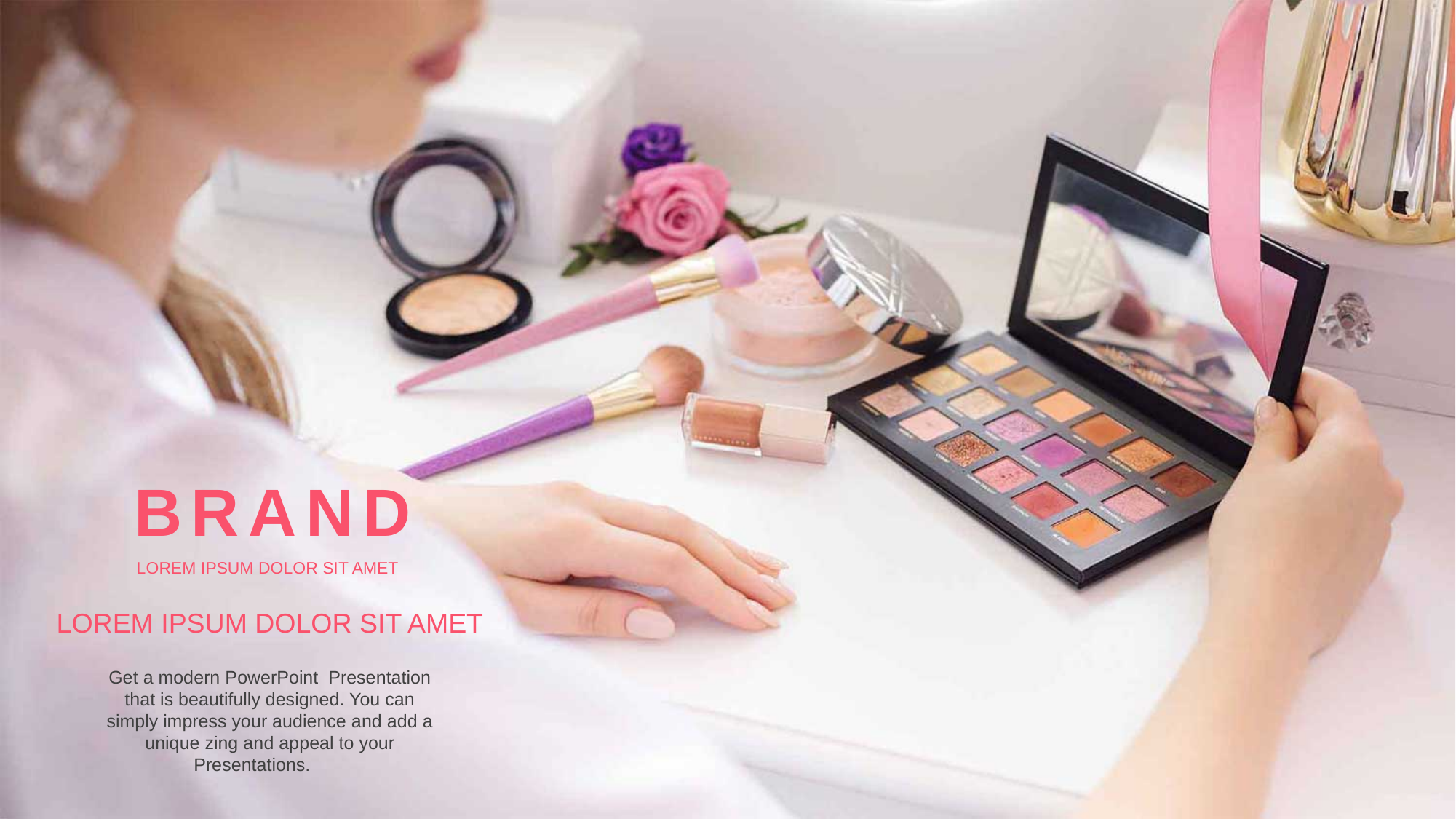

BRAND
LOREM IPSUM DOLOR SIT AMET
LOREM IPSUM DOLOR SIT AMET
Get a modern PowerPoint  Presentation that is beautifully designed. You can simply impress your audience and add a unique zing and appeal to your Presentations.